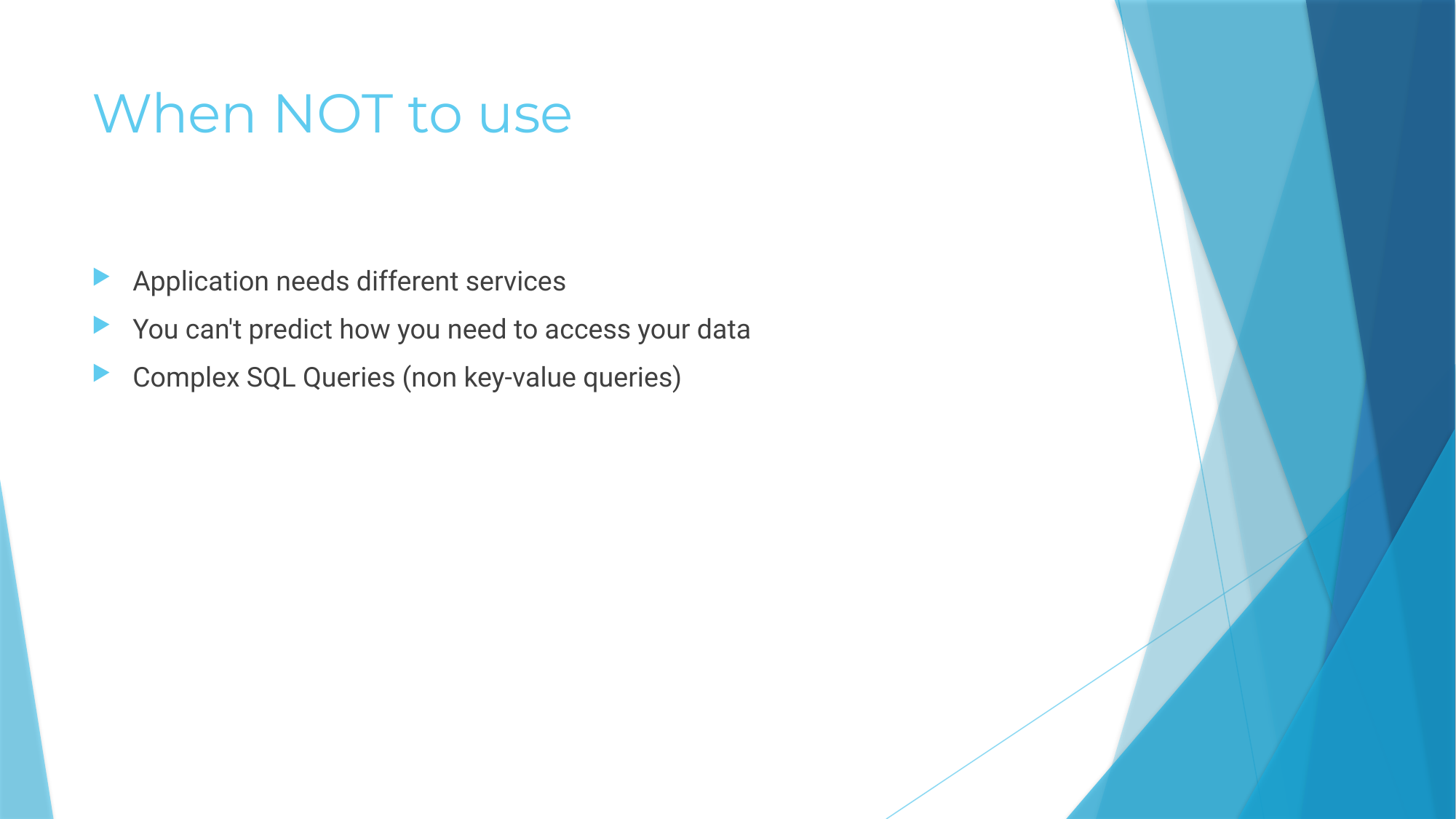

# When NOT to use
Application needs different services
You can't predict how you need to access your data
Complex SQL Queries (non key-value queries)